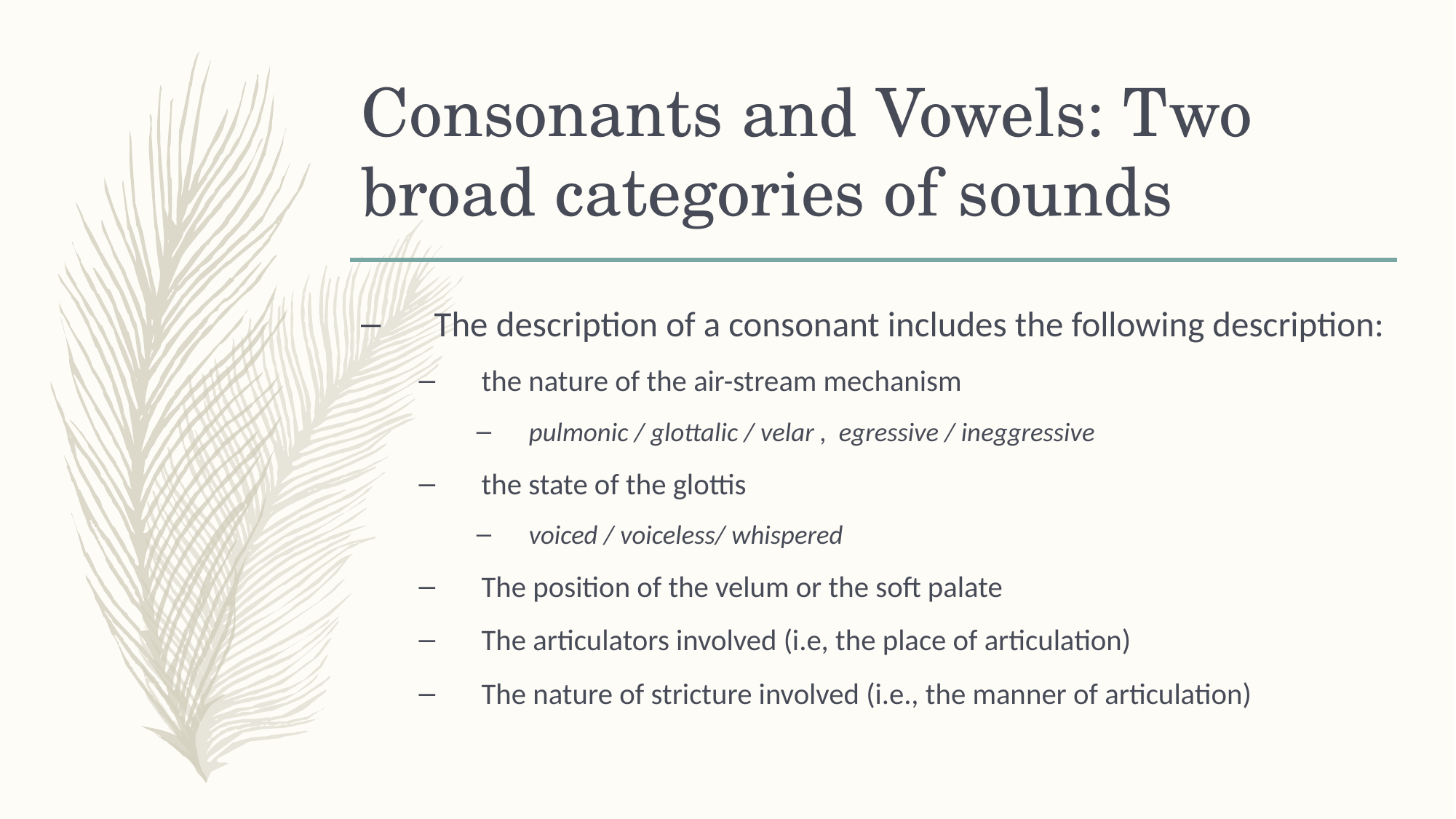

# Consonants and Vowels: Two broad categories of sounds
The description of a consonant includes the following description:
the nature of the air-stream mechanism
pulmonic / glottalic / velar ,  egressive / ineggressive
the state of the glottis
voiced / voiceless/ whispered
The position of the velum or the soft palate
The articulators involved (i.e, the place of articulation)
The nature of stricture involved (i.e., the manner of articulation)